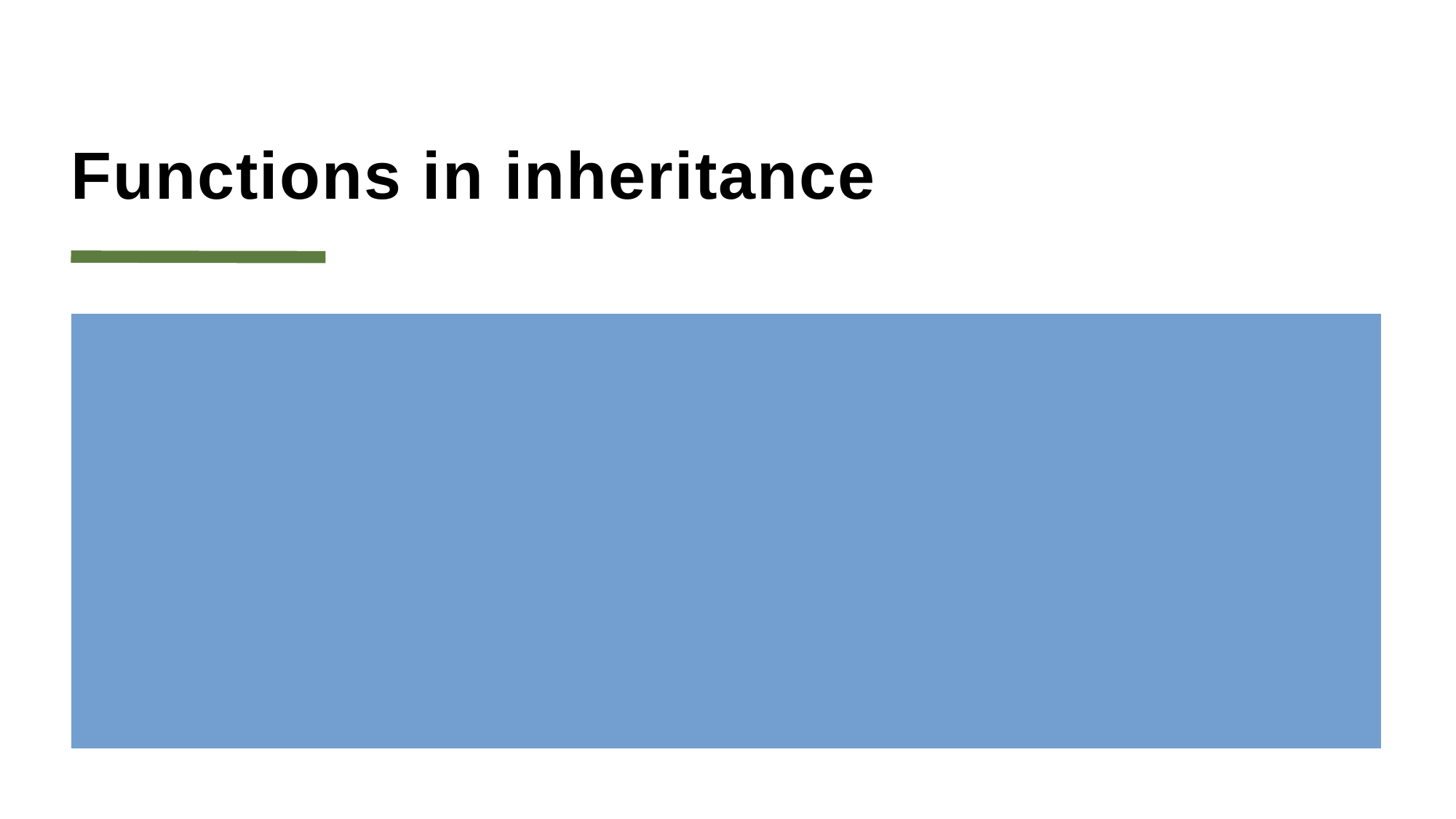

# Functions in inheritance
Non virtual function
Should not be overridden
Virtual function
May be overridden
Pure virtual function
Must be overridden